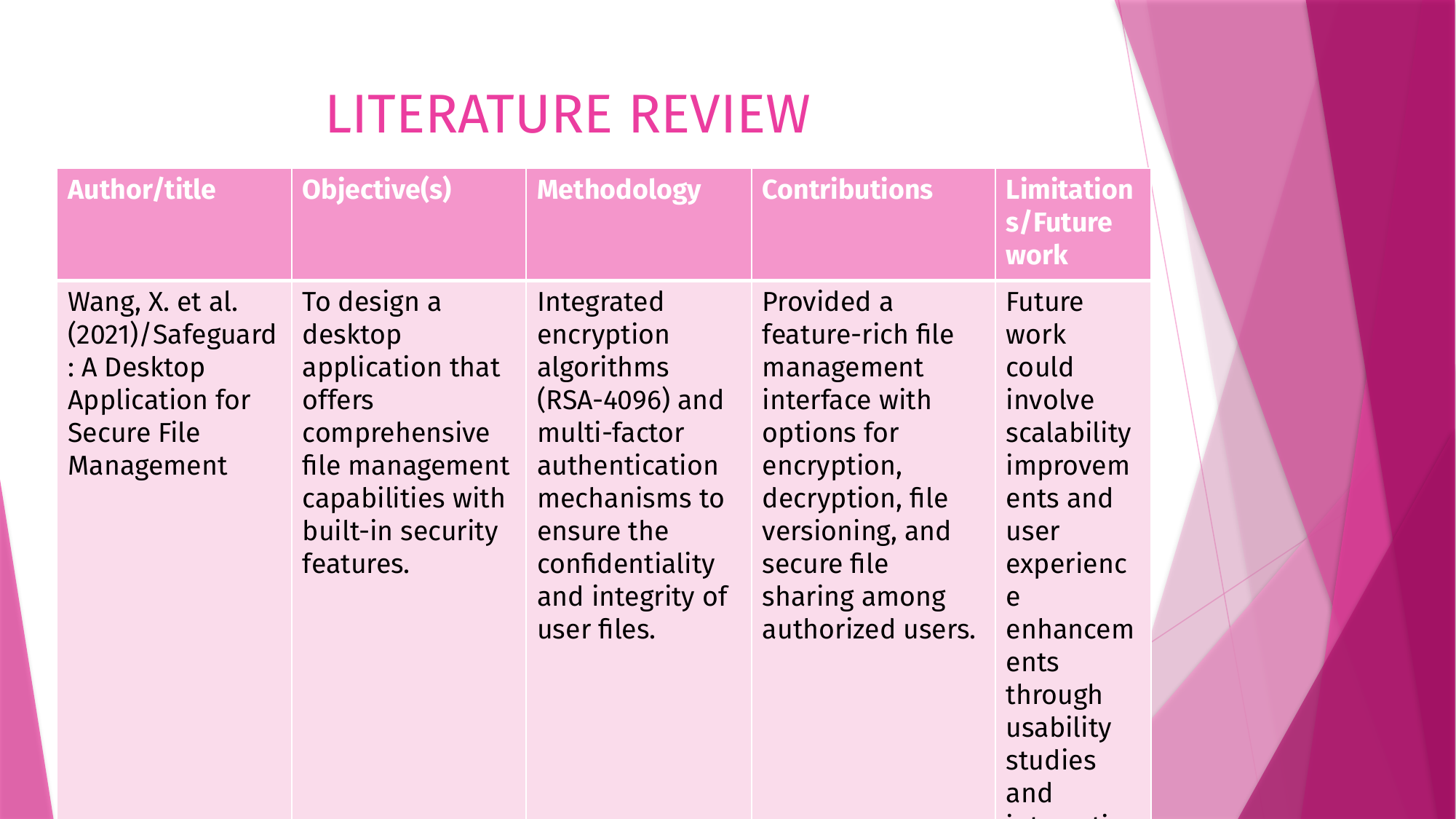

# LITERATURE REVIEW
| Author/title | Objective(s) | Methodology | Contributions | Limitations/Future work |
| --- | --- | --- | --- | --- |
| Wang, X. et al. (2021)/Safeguard: A Desktop Application for Secure File Management | To design a desktop application that offers comprehensive file management capabilities with built-in security features. | Integrated encryption algorithms (RSA-4096) and multi-factor authentication mechanisms to ensure the confidentiality and integrity of user files. | Provided a feature-rich file management interface with options for encryption, decryption, file versioning, and secure file sharing among authorized users. | Future work could involve scalability improvements and user experience enhancements through usability studies and interactive design processes. |